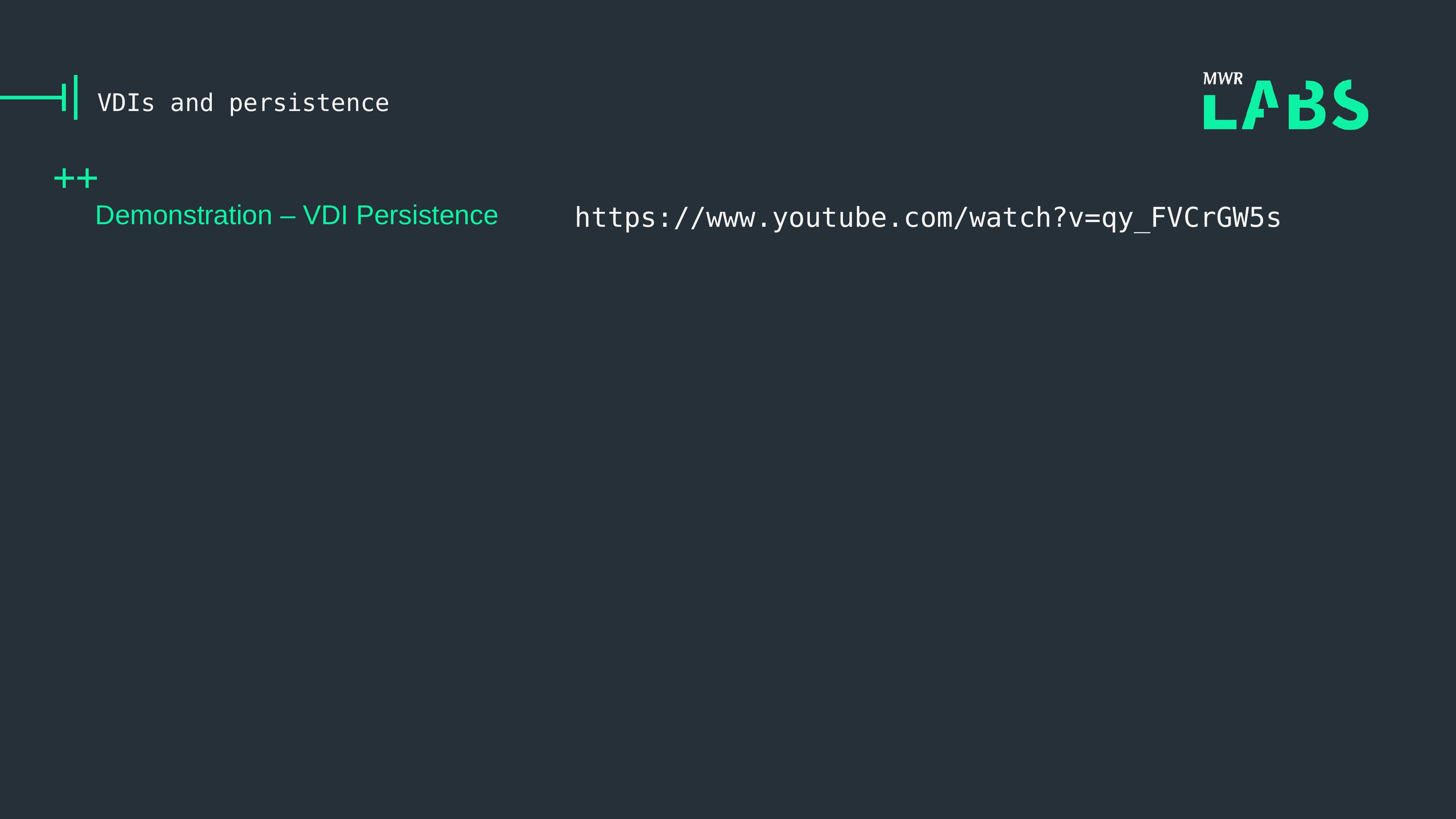

# VDIs and persistence
Demonstration – VDI Persistence
https://www.youtube.com/watch?v=qy_FVCrGW5s